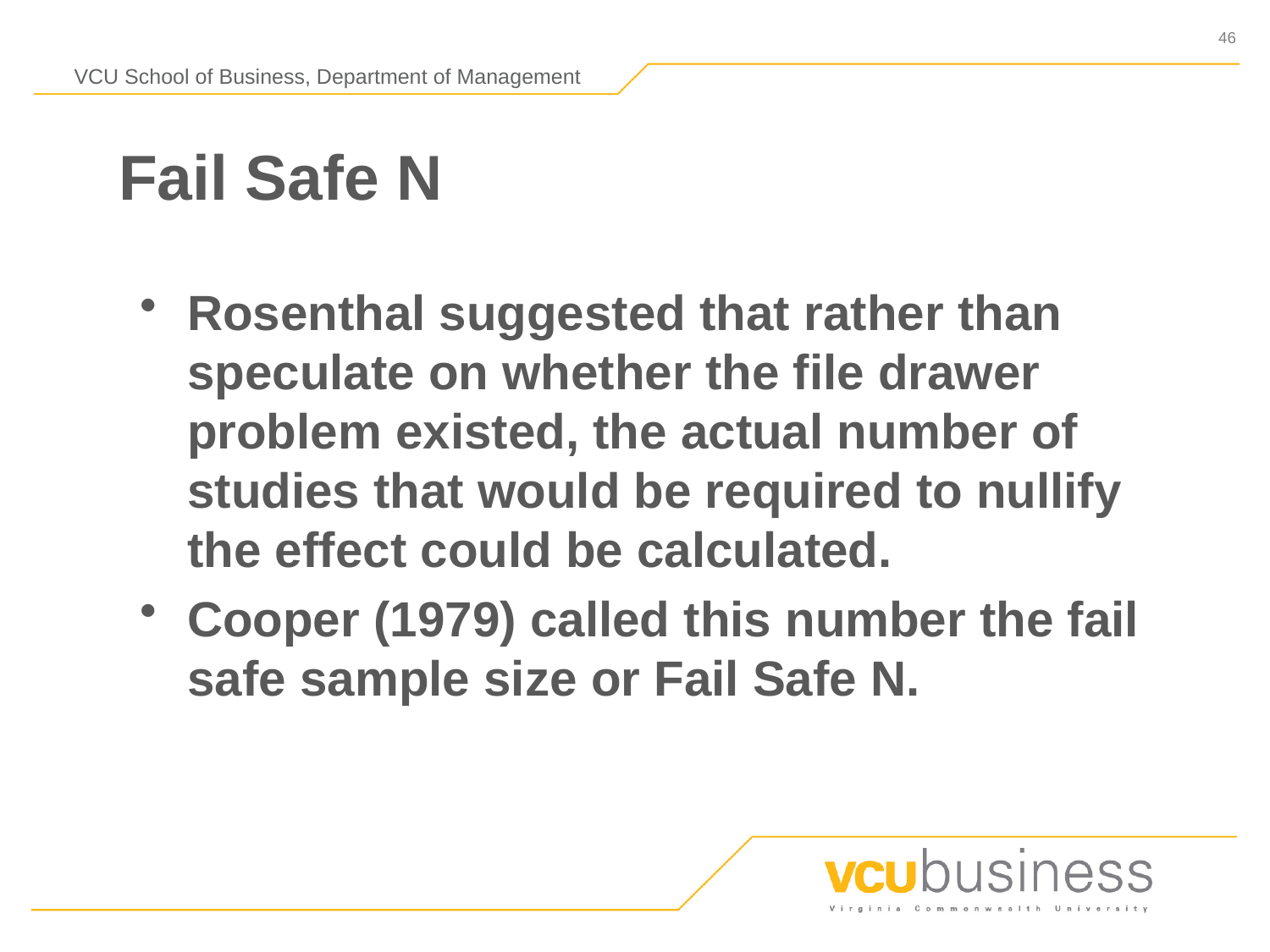

# Fail Safe N
Rosenthal suggested that rather than speculate on whether the file drawer problem existed, the actual number of studies that would be required to nullify the effect could be calculated.
Cooper (1979) called this number the fail safe sample size or Fail Safe N.